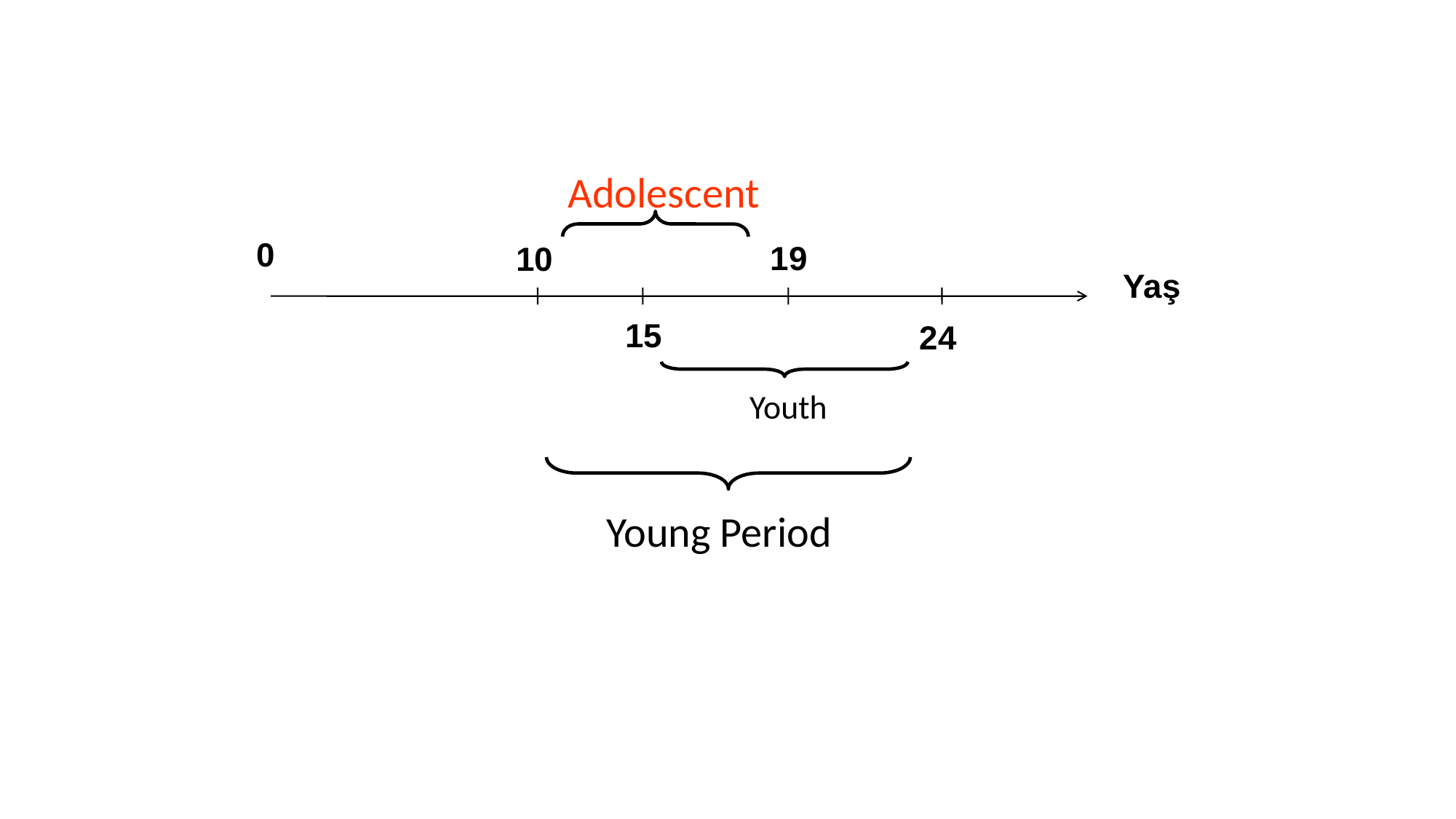

Adolescent
0
19
10

Yaş

15
24
Youth
Young Period